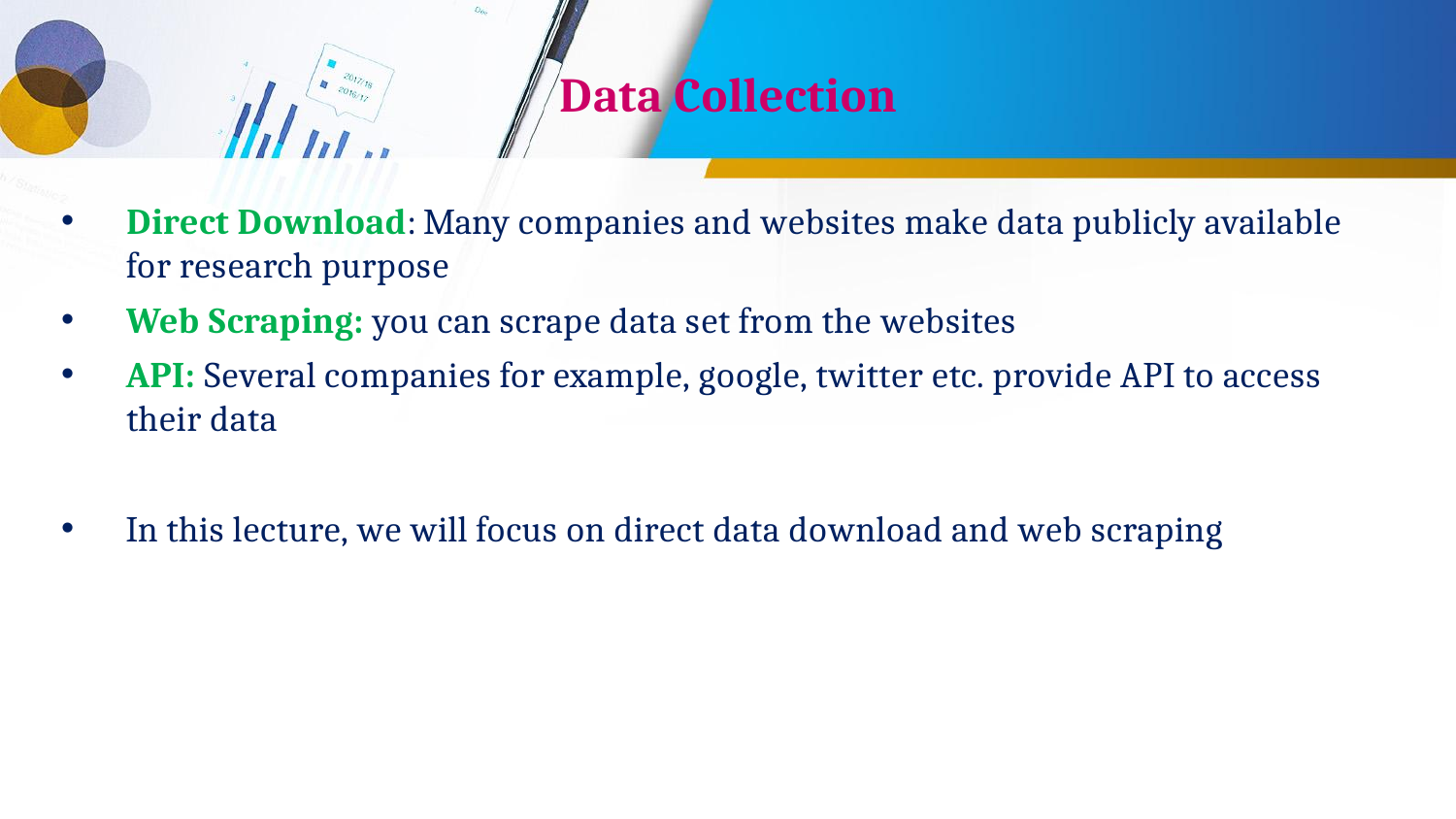

# Data Collection
Direct Download: Many companies and websites make data publicly available for research purpose
Web Scraping: you can scrape data set from the websites
API: Several companies for example, google, twitter etc. provide API to access their data

In this lecture, we will focus on direct data download and web scraping